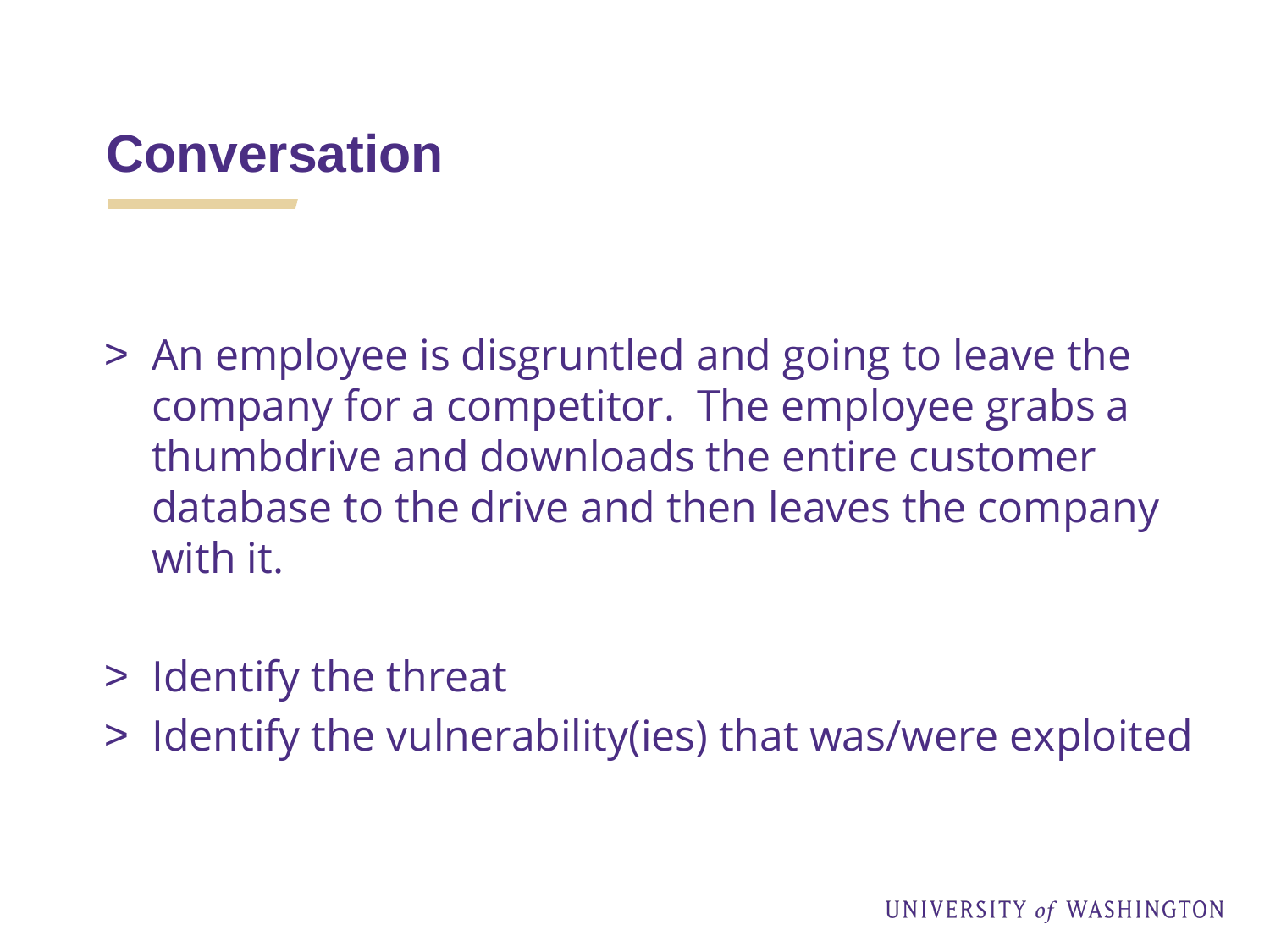

# Conversation
An employee is disgruntled and going to leave the company for a competitor.  The employee grabs a thumbdrive and downloads the entire customer database to the drive and then leaves the company with it.

Identify the threat
Identify the vulnerability(ies) that was/were exploited